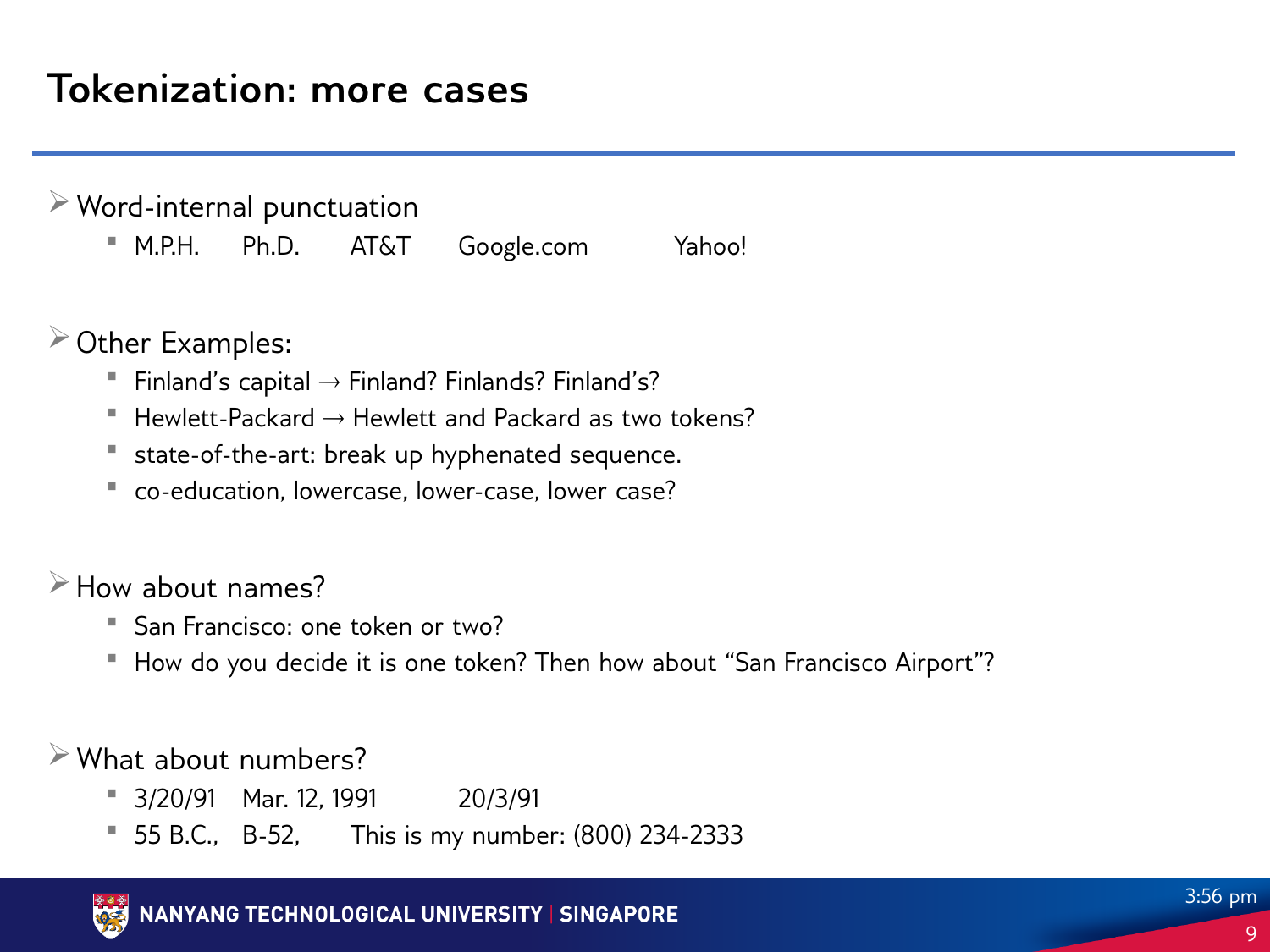

# Tokenization: more cases
Word-internal punctuation
M.P.H. 	Ph.D. 	AT&T 	Google.com	Yahoo!

Other Examples:
Finland’s capital → Finland? Finlands? Finland’s?
Hewlett-Packard → Hewlett and Packard as two tokens?
state-of-the-art: break up hyphenated sequence.
co-education, lowercase, lower-case, lower case?

How about names?
San Francisco: one token or two?
How do you decide it is one token? Then how about “San Francisco Airport”?

What about numbers?
3/20/91	Mar. 12, 1991	20/3/91
55 B.C., 	B-52, 		This is my number: (800) 234-2333
3:56 pm
9